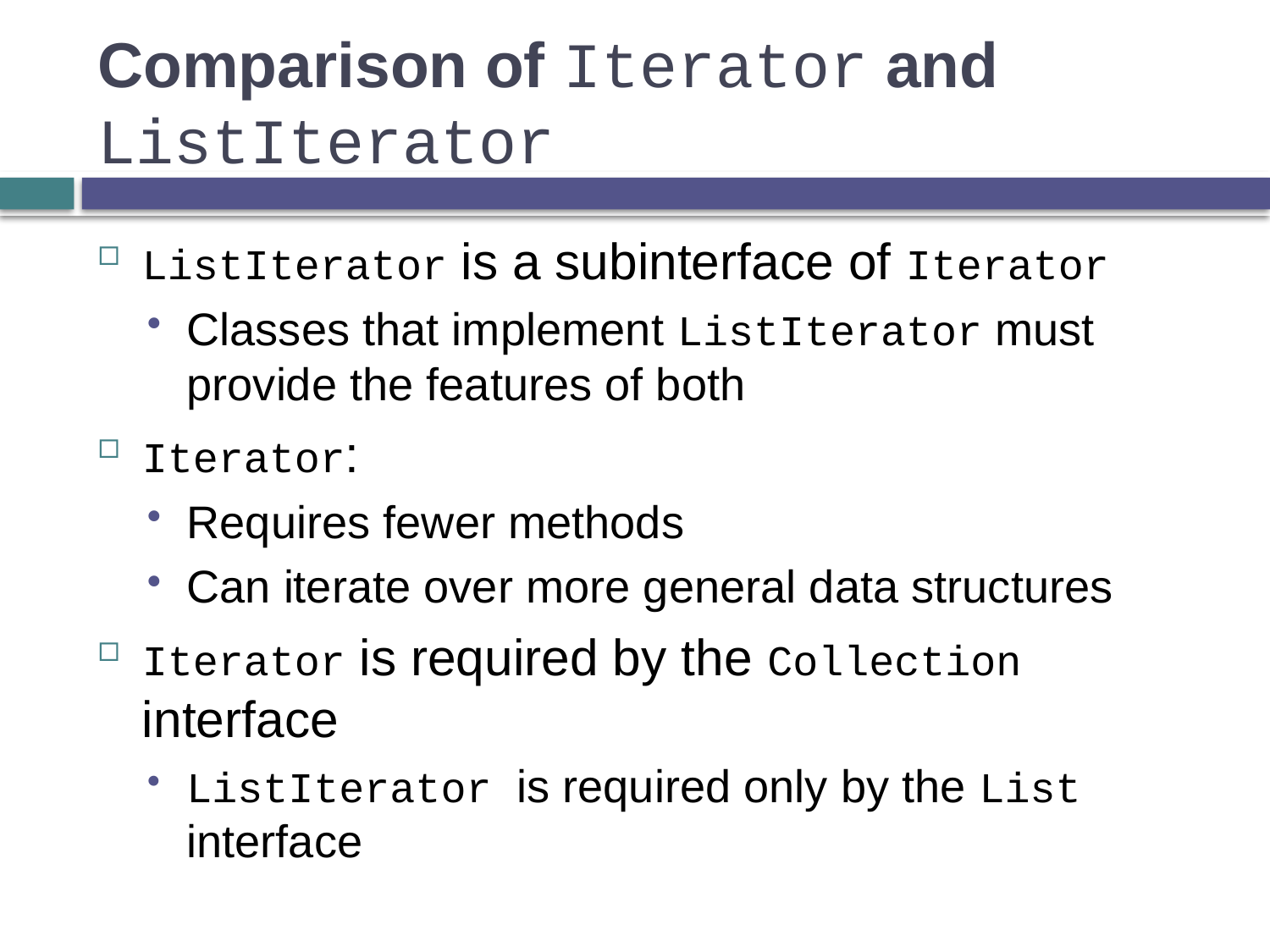

# Comparison of Iterator and ListIterator
ListIterator is a subinterface of Iterator
Classes that implement ListIterator must provide the features of both
Iterator:
Requires fewer methods
Can iterate over more general data structures
Iterator is required by the Collection interface
ListIterator is required only by the List interface